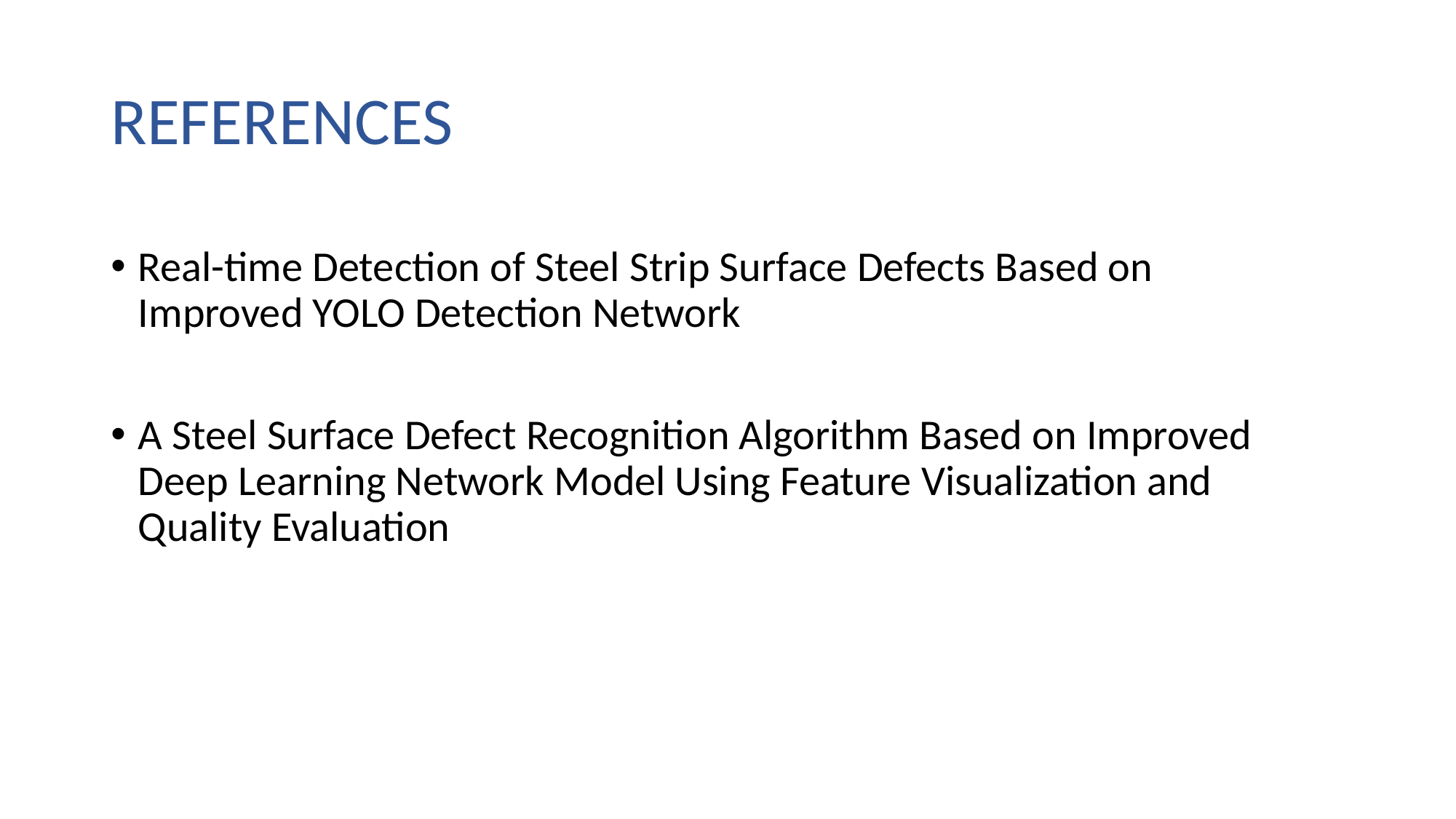

# REFERENCES

Real-time Detection of Steel Strip Surface Defects Based on Improved YOLO Detection Network

A Steel Surface Defect Recognition Algorithm Based on Improved Deep Learning Network Model Using Feature Visualization and Quality Evaluation